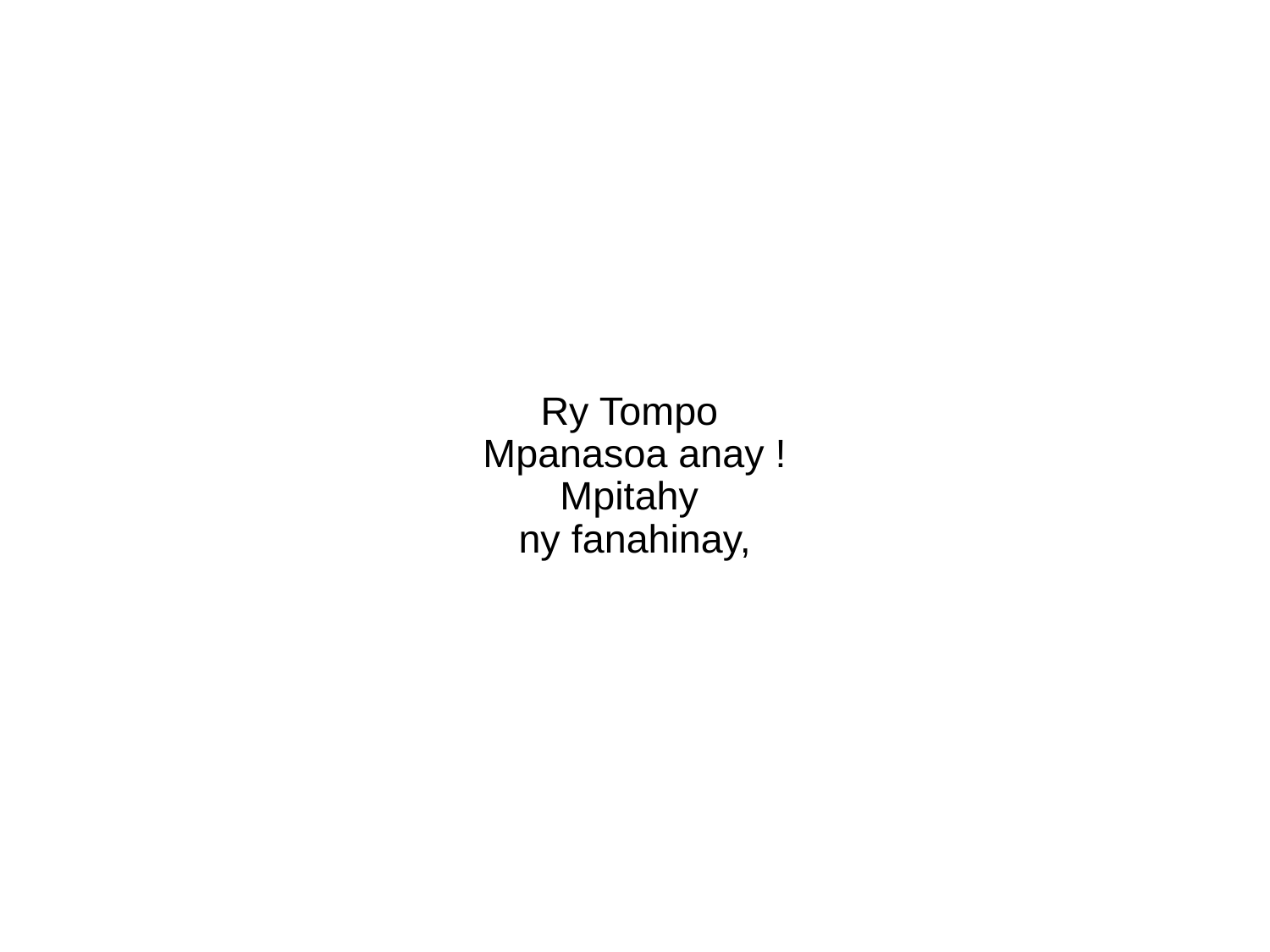

Ry Tompo
Mpanasoa anay !
Mpitahy
ny fanahinay,